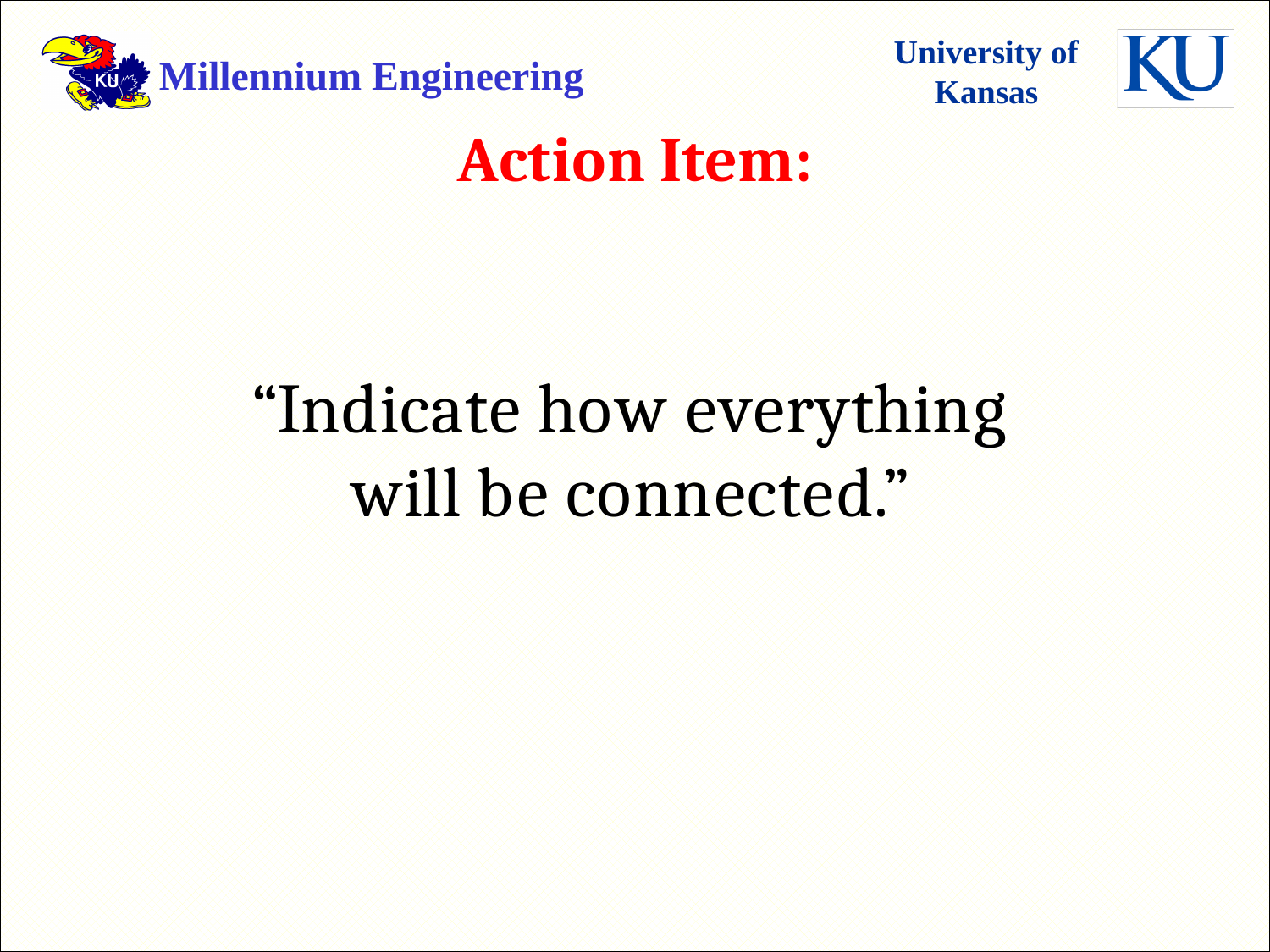

# Action Item:
“Indicate how everything will be connected.”